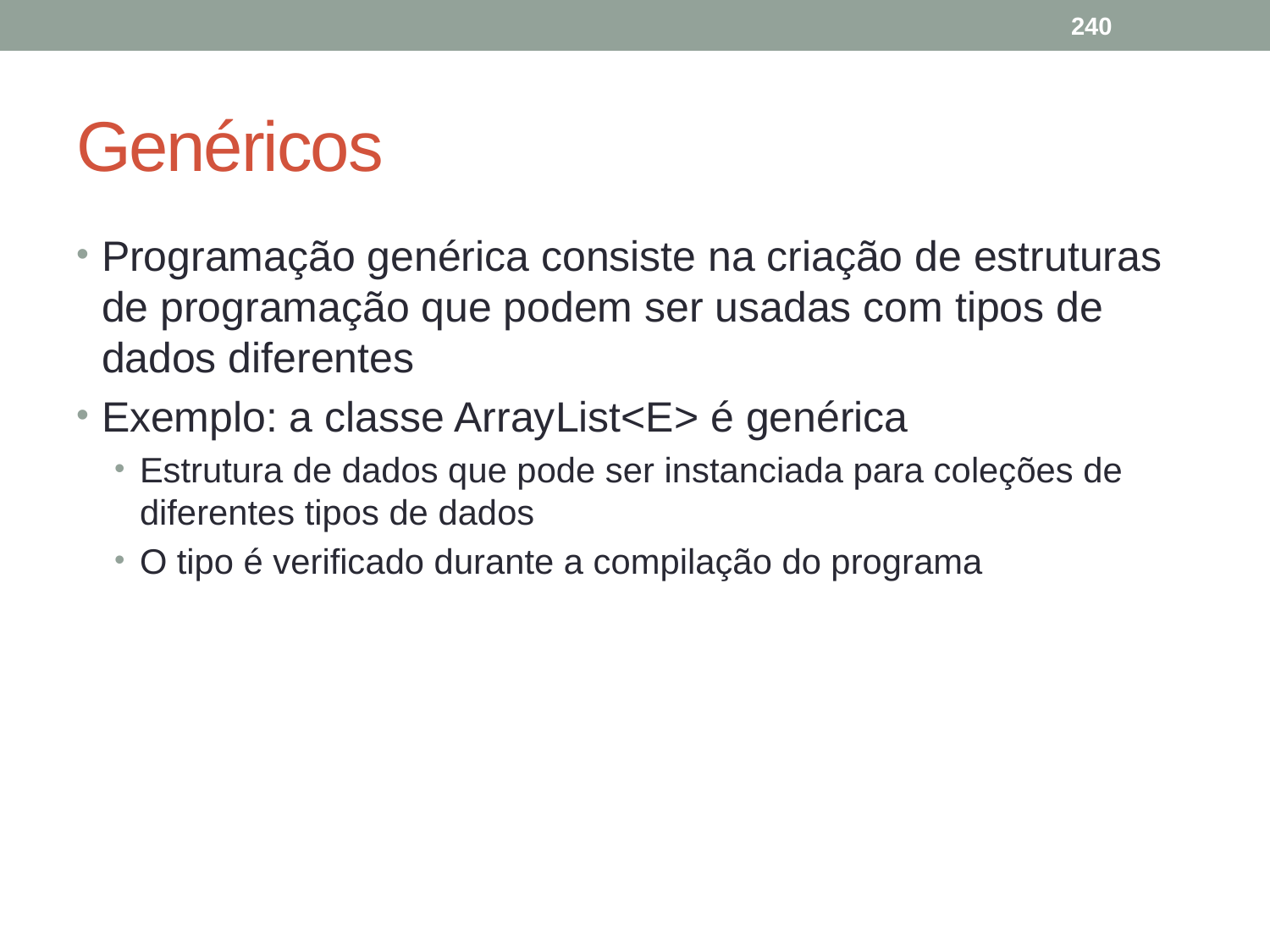

240
# Genéricos
Programação genérica consiste na criação de estruturas de programação que podem ser usadas com tipos de dados diferentes
Exemplo: a classe ArrayList<E> é genérica
Estrutura de dados que pode ser instanciada para coleções de diferentes tipos de dados
O tipo é verificado durante a compilação do programa